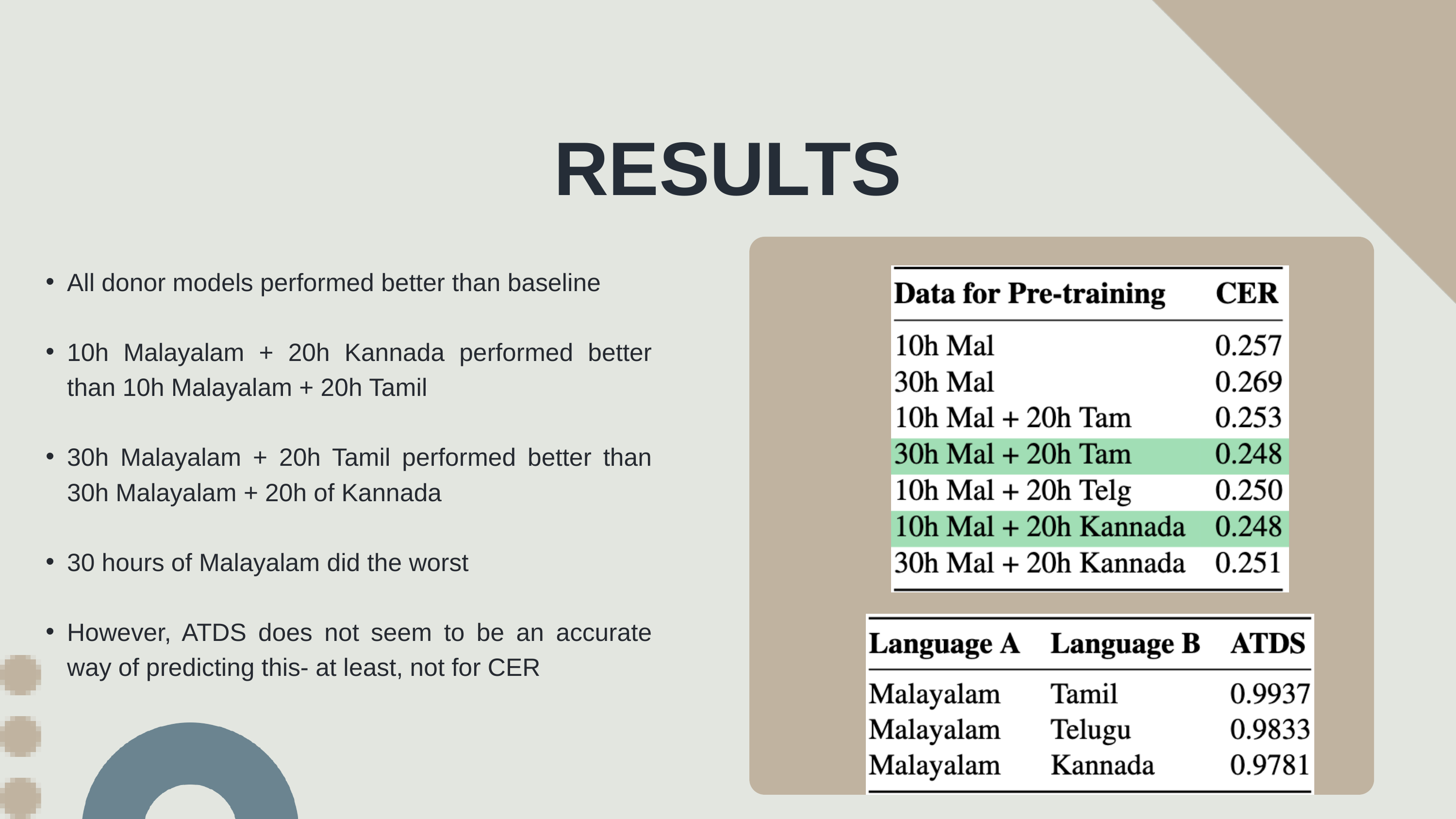

RESULTS

All donor models performed better than baseline

10h Malayalam + 20h Kannada performed better than 10h Malayalam + 20h Tamil

30h Malayalam + 20h Tamil performed better than 30h Malayalam + 20h of Kannada

30 hours of Malayalam did the worst

However, ATDS does not seem to be an accurate way of predicting this- at least, not for CER